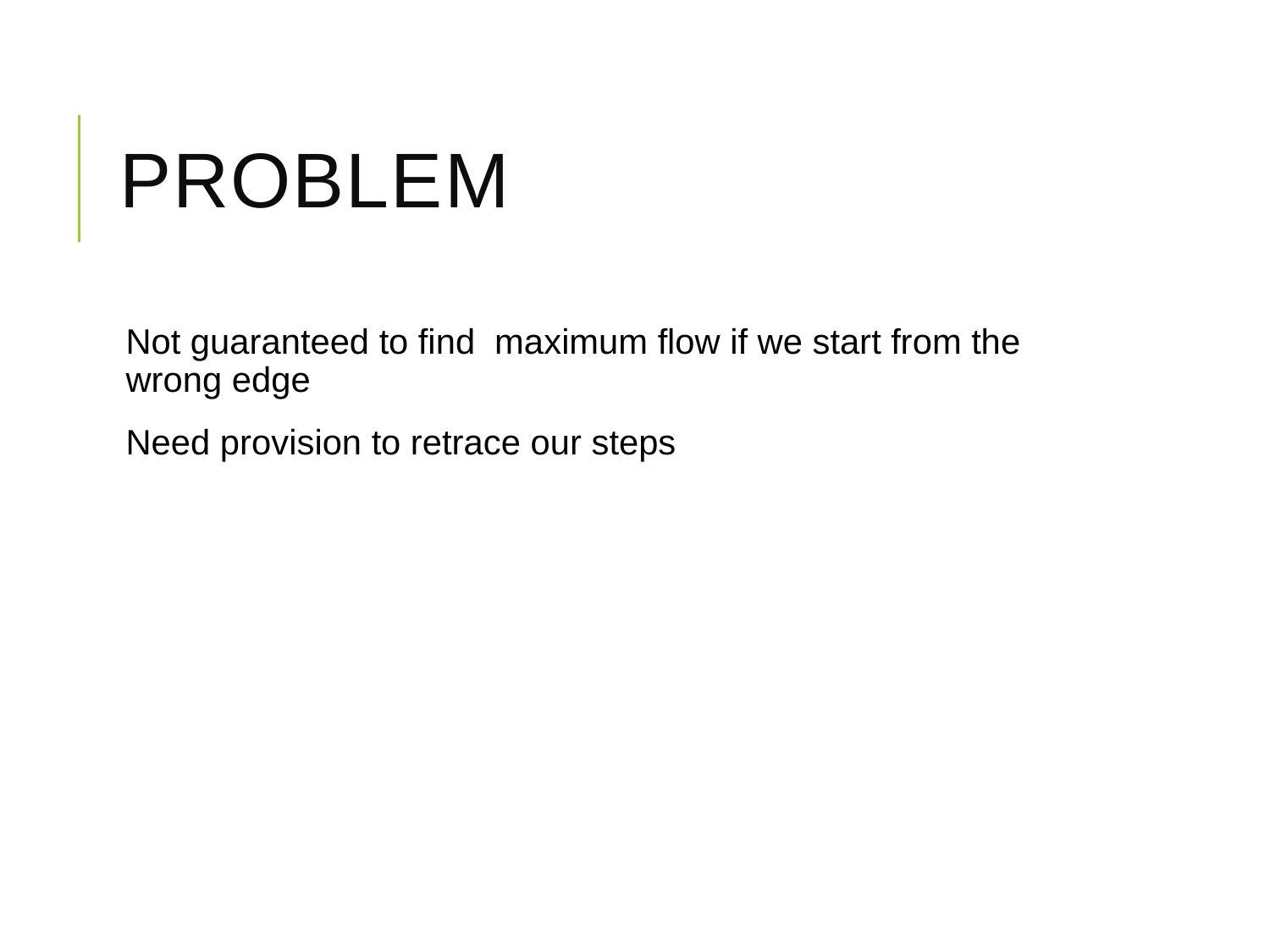

# Problem
Not guaranteed to find  maximum flow if we start from the  wrong edge
Need provision to retrace our steps